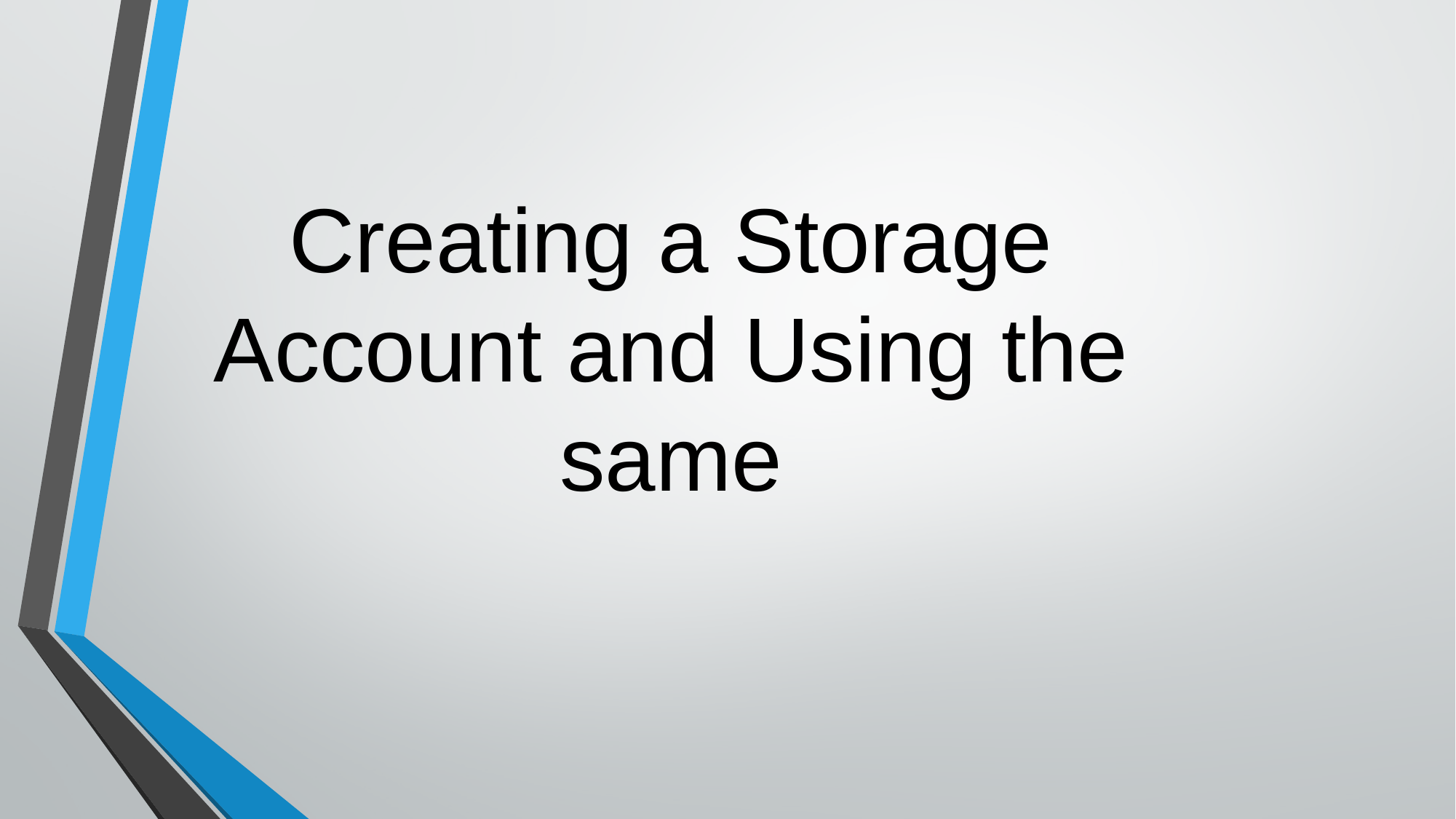

Creating a Storage Account and Using the same